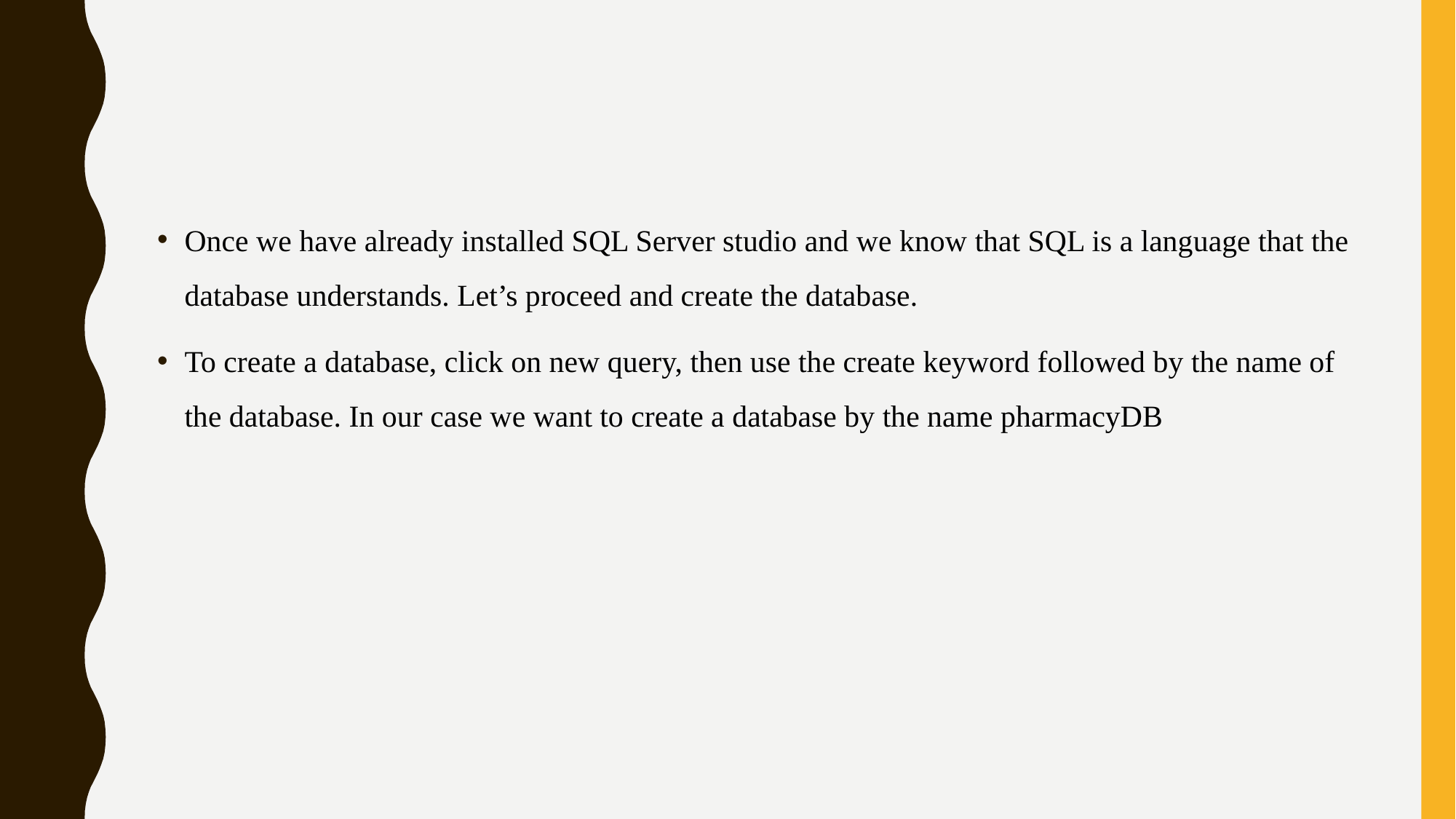

Once we have already installed SQL Server studio and we know that SQL is a language that the database understands. Let’s proceed and create the database.
To create a database, click on new query, then use the create keyword followed by the name of the database. In our case we want to create a database by the name pharmacyDB